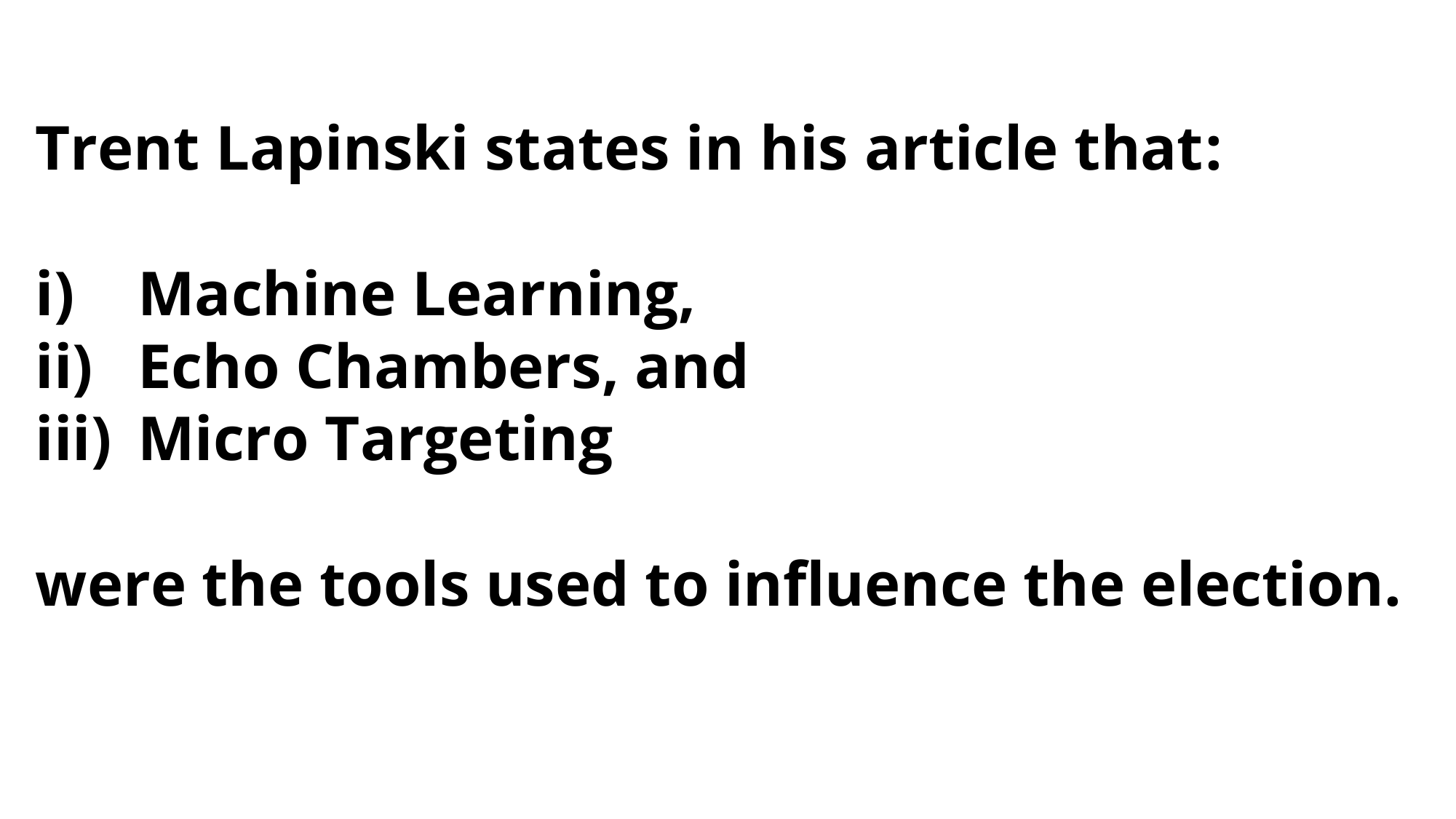

Trent Lapinski states in his article that:

Machine Learning,
Echo Chambers, and
Micro Targeting

were the tools used to influence the election.